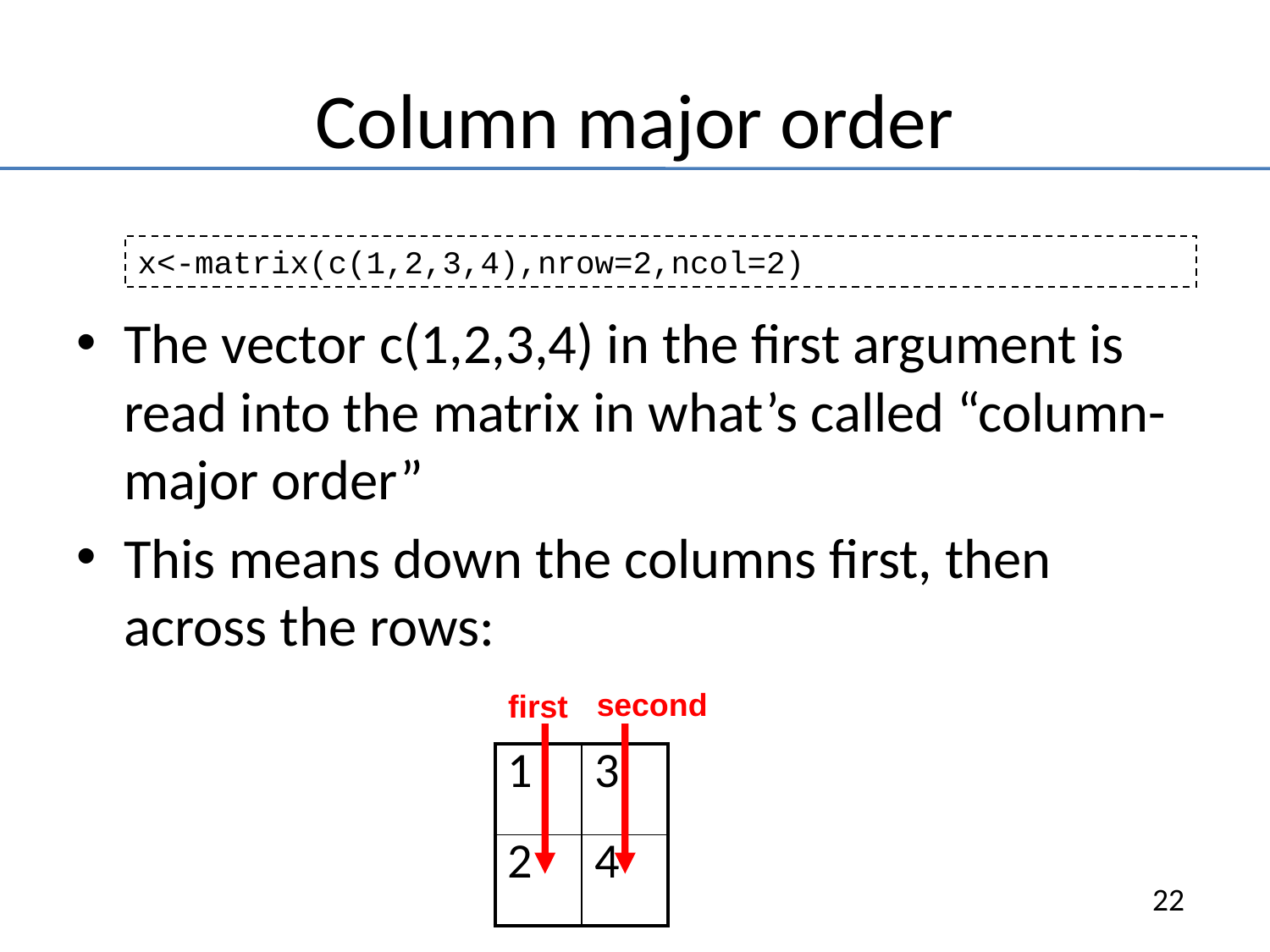

Column major order

The vector c(1,2,3,4) in the first argument is read into the matrix in what’s called “column-major order”
This means down the columns first, then across the rows:

x<-matrix(c(1,2,3,4),nrow=2,ncol=2)
second
first

| 1 | 3 |
| --- | --- |
| 2 | 4 |
22